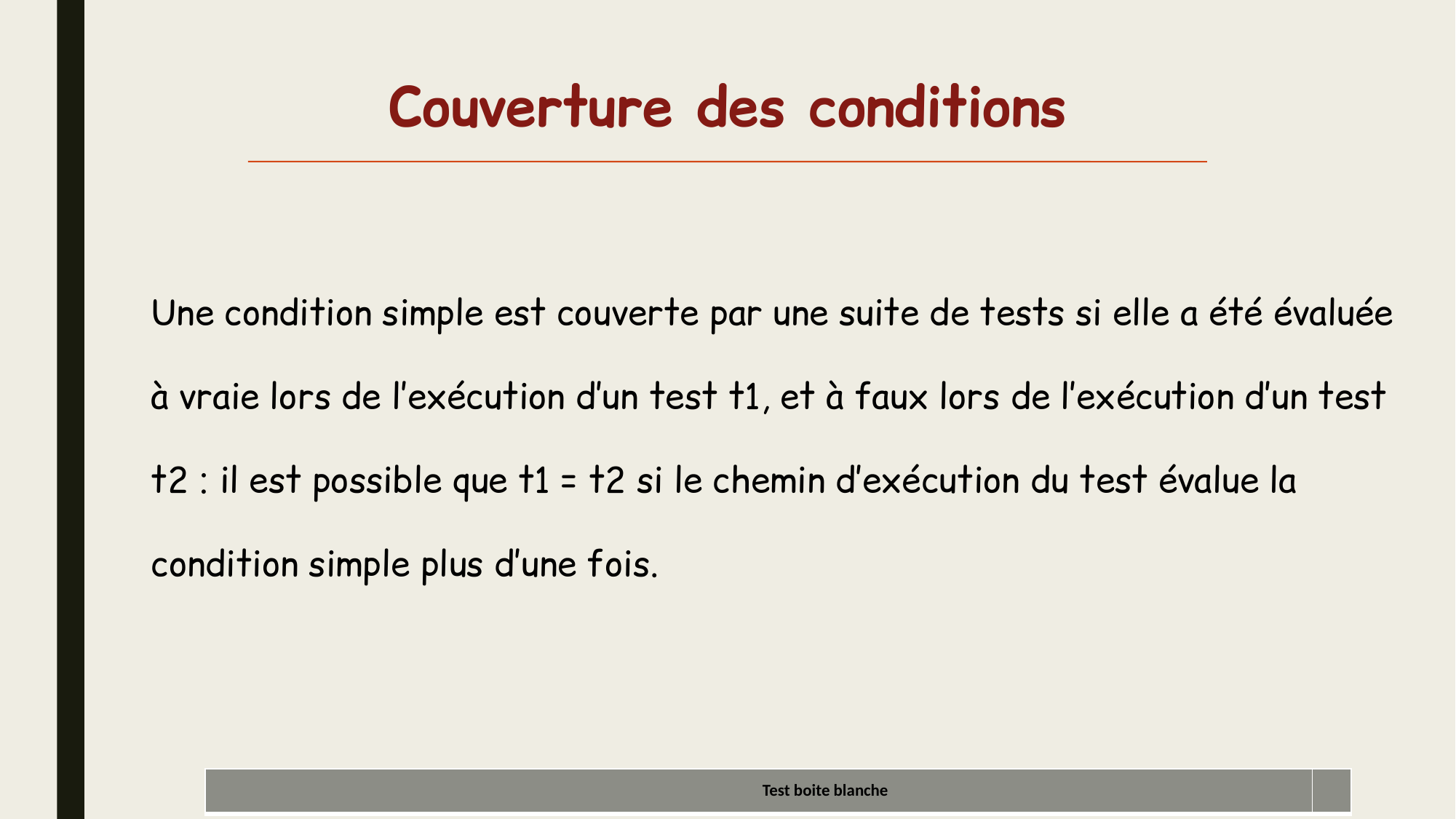

Couverture des conditions

Une condition simple est couverte par une suite de tests si elle a été évaluée à vraie lors de l’exécution d’un test t1, et à faux lors de l’exécution d’un test t2 : il est possible que t1 = t2 si le chemin d’exécution du test évalue la condition simple plus d’une fois.
| Test boite blanche |  |
| --- | --- |
24